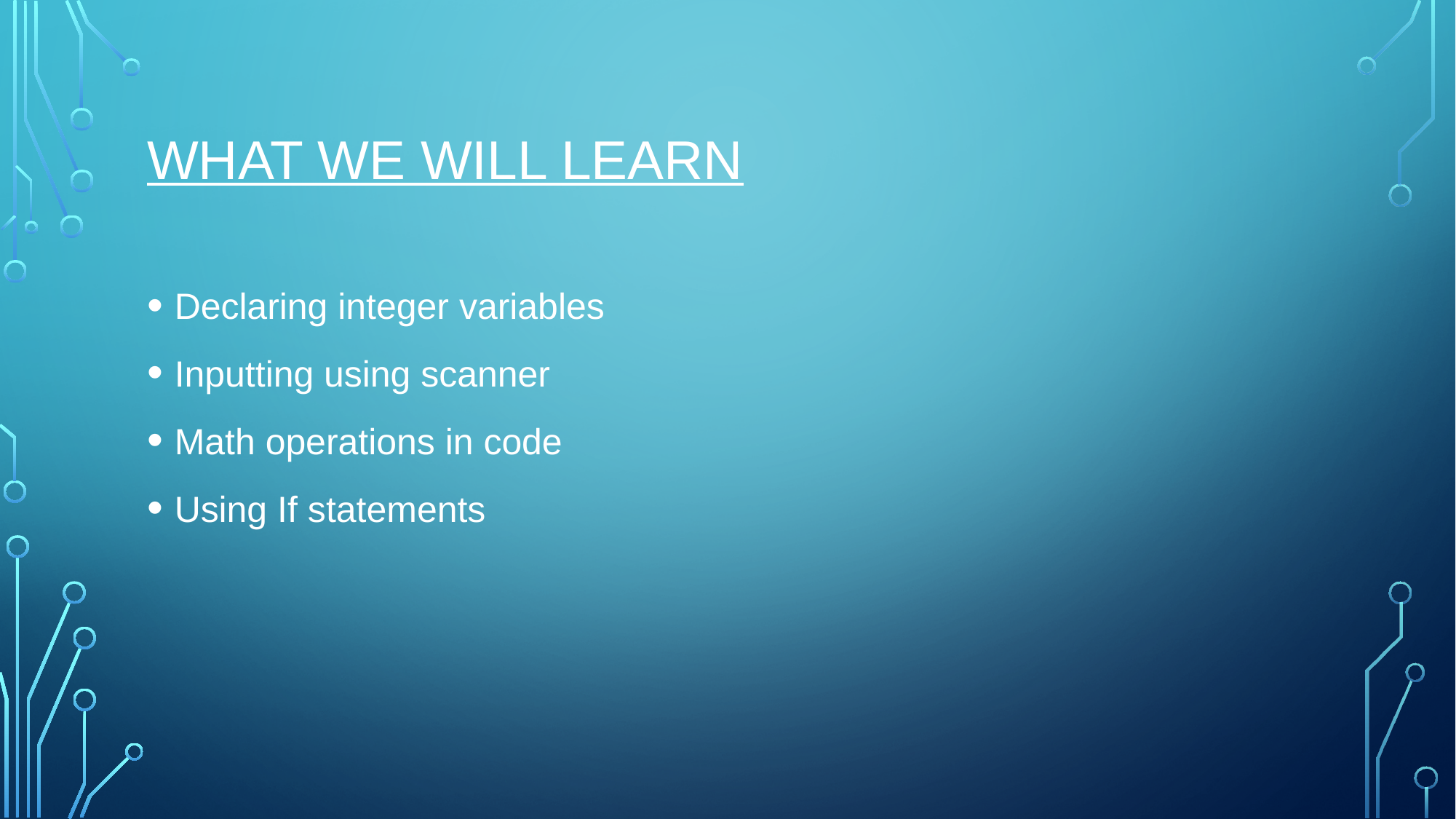

# What We Will Learn
Declaring integer variables
Inputting using scanner
Math operations in code
Using If statements